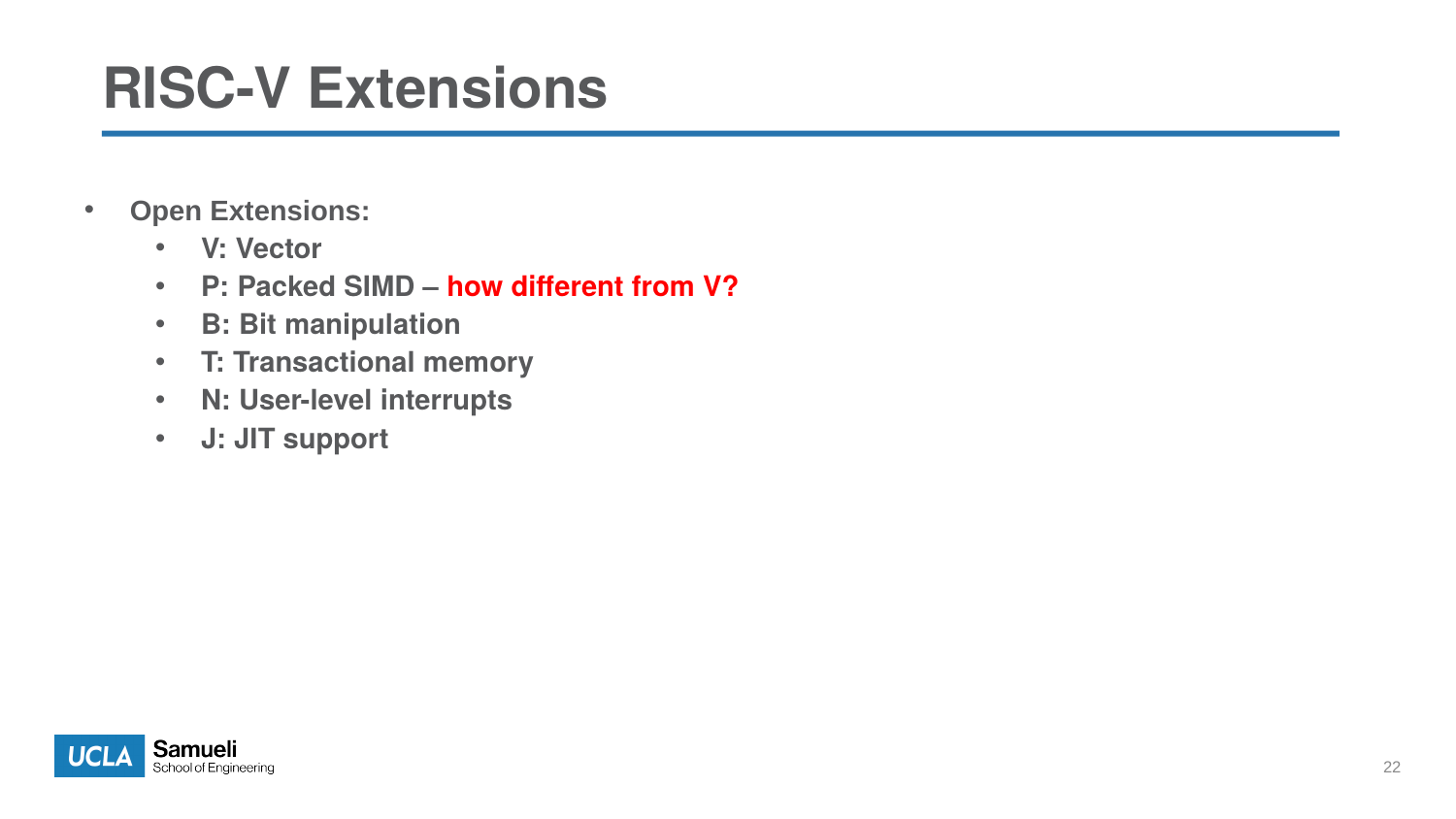

# RISC-V Extensions
Open Extensions:
V: Vector
P: Packed SIMD – how different from V?
B: Bit manipulation
T: Transactional memory
N: User-level interrupts
J: JIT support

22